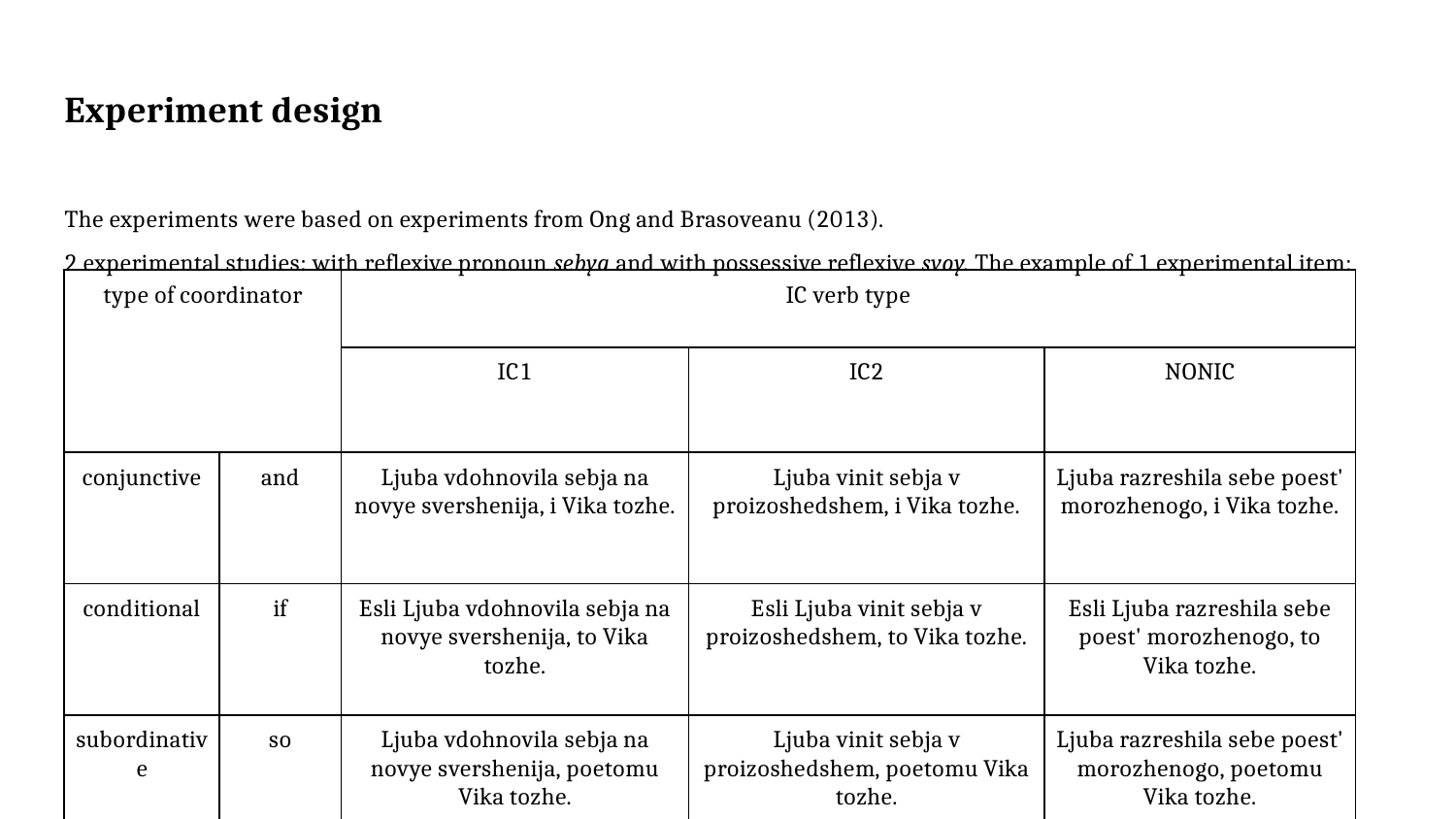

# Experiment design
The experiments were based on experiments from Ong and Brasoveanu (2013).
2 experimental studies: with reflexive pronoun sebya and with possessive reflexive svoy. The example of 1 experimental item:
| type of coordinator |  | IC verb type |  |  |
| --- | --- | --- | --- | --- |
|  |  | IC1 | IC2 | NONIC |
| conjunctive | and | Ljuba vdohnovila sebja na novye svershenija, i Vika tozhe. | Ljuba vinit sebja v proizoshedshem, i Vika tozhe. | Ljuba razreshila sebe poest' morozhenogo, i Vika tozhe. |
| conditional | if | Esli Ljuba vdohnovila sebja na novye svershenija, to Vika tozhe. | Esli Ljuba vinit sebja v proizoshedshem, to Vika tozhe. | Esli Ljuba razreshila sebe poest' morozhenogo, to Vika tozhe. |
| subordinative | so | Ljuba vdohnovila sebja na novye svershenija, poetomu Vika tozhe. | Ljuba vinit sebja v proizoshedshem, poetomu Vika tozhe. | Ljuba razreshila sebe poest' morozhenogo, poetomu Vika tozhe. |